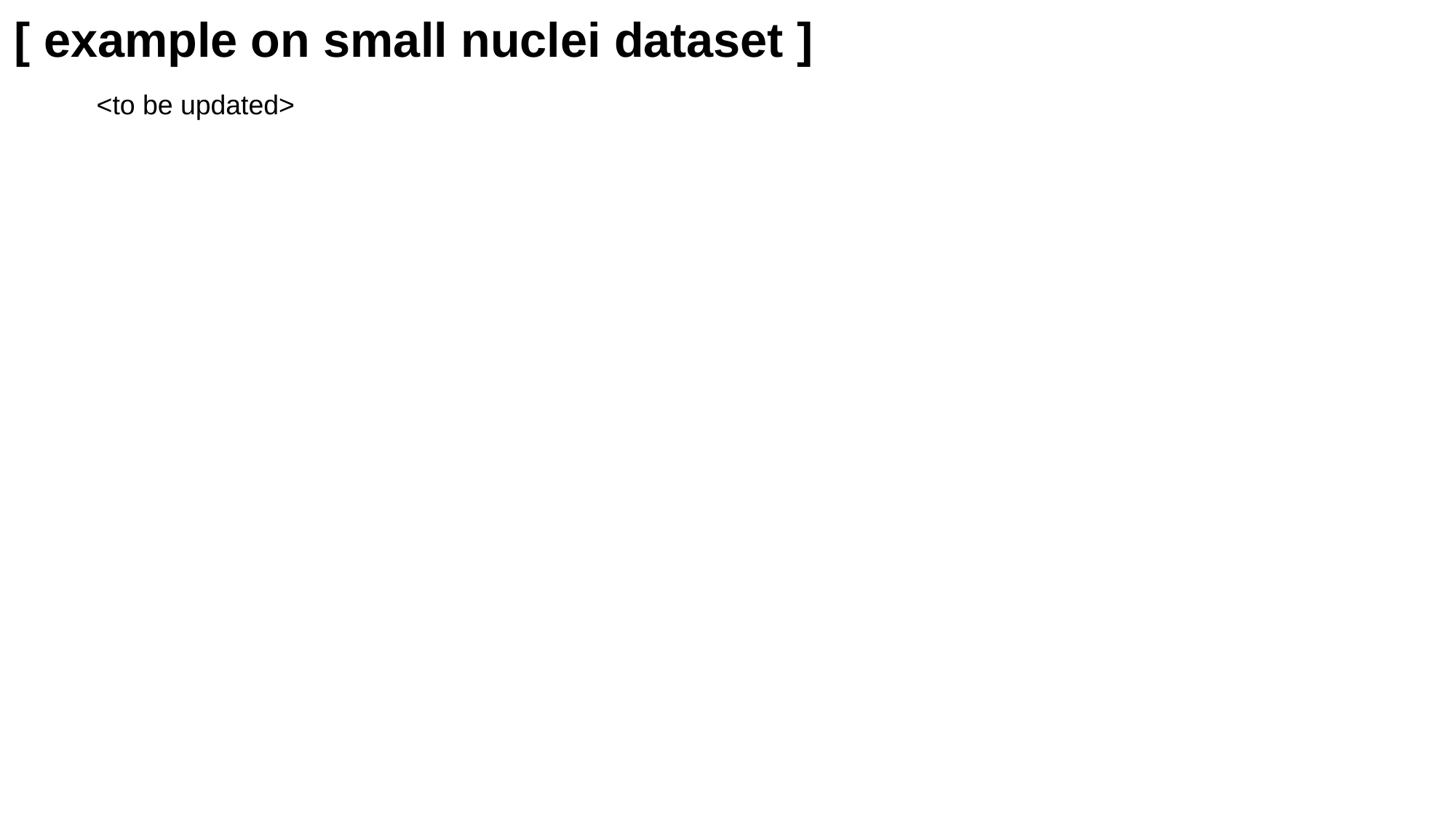

[ example on small nuclei dataset ]
<to be updated>